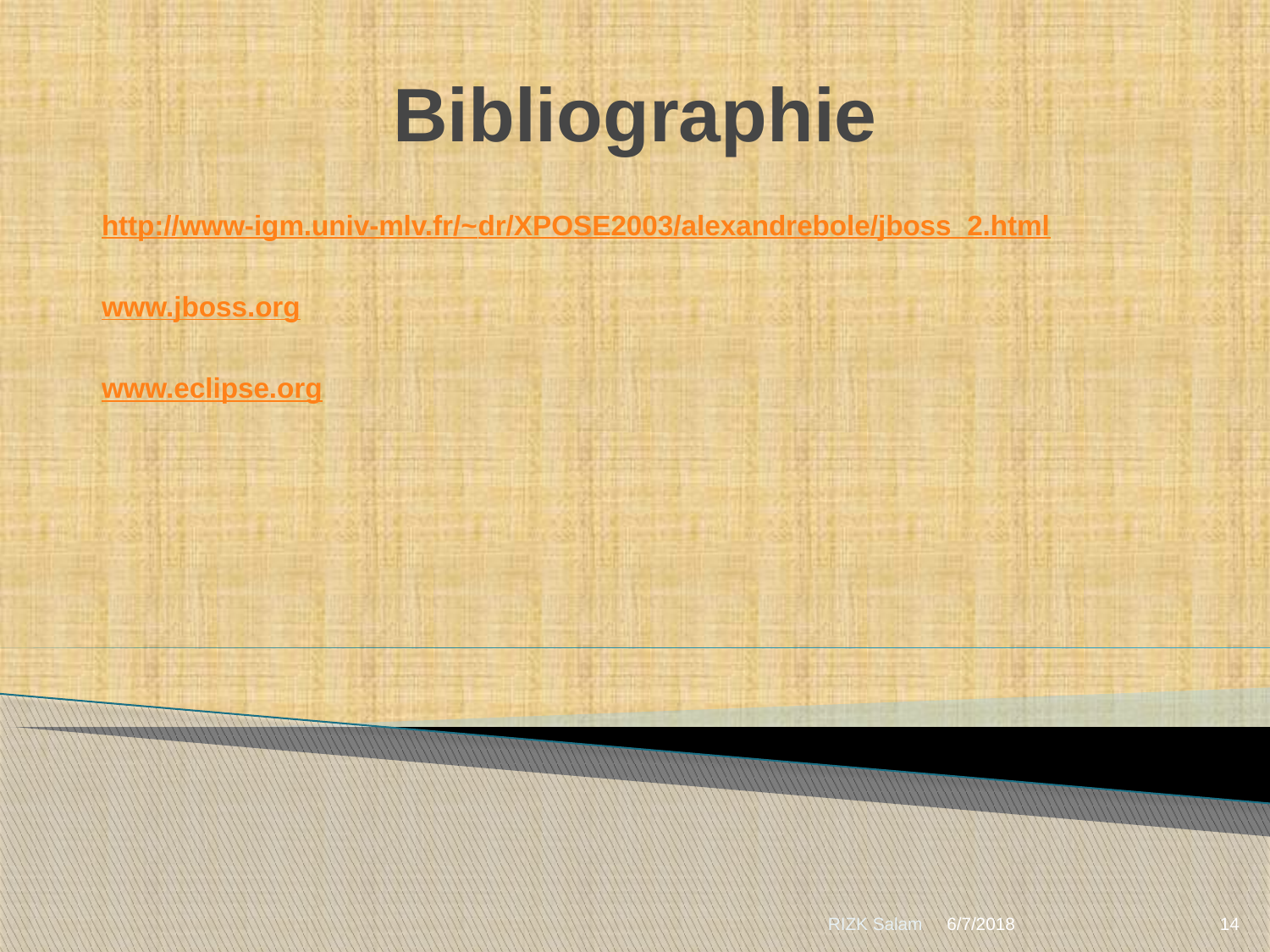

# Bibliographie
http://www-igm.univ-mlv.fr/~dr/XPOSE2003/alexandrebole/jboss_2.html

www.jboss.org

www.eclipse.org

RIZK Salam
6/7/2018
14